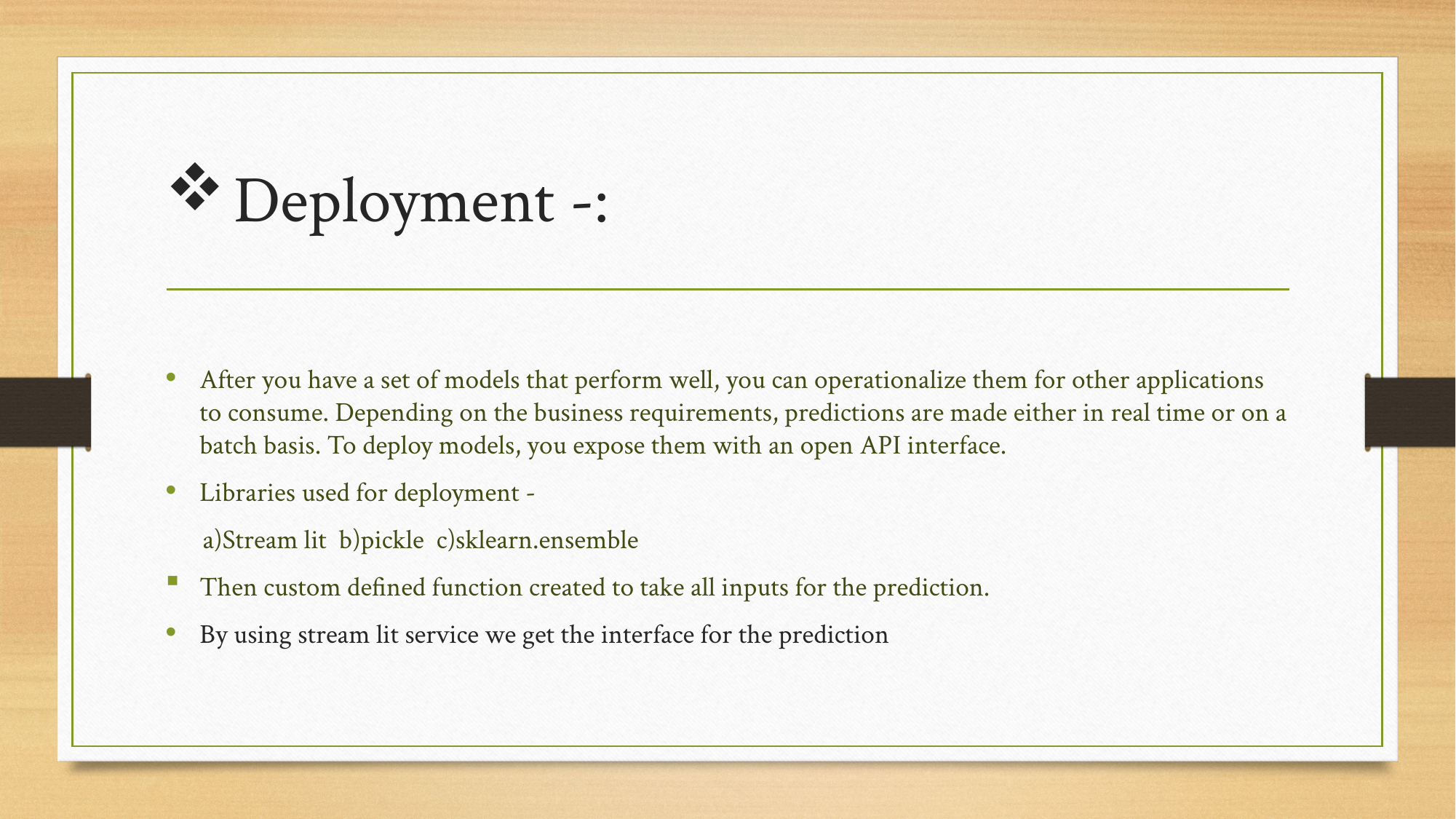

# Deployment -:
After you have a set of models that perform well, you can operationalize them for other applications to consume. Depending on the business requirements, predictions are made either in real time or on a batch basis. To deploy models, you expose them with an open API interface.
Libraries used for deployment -
      a)Stream lit  b)pickle  c)sklearn.ensemble
Then custom defined function created to take all inputs for the prediction.
By using stream lit service we get the interface for the prediction